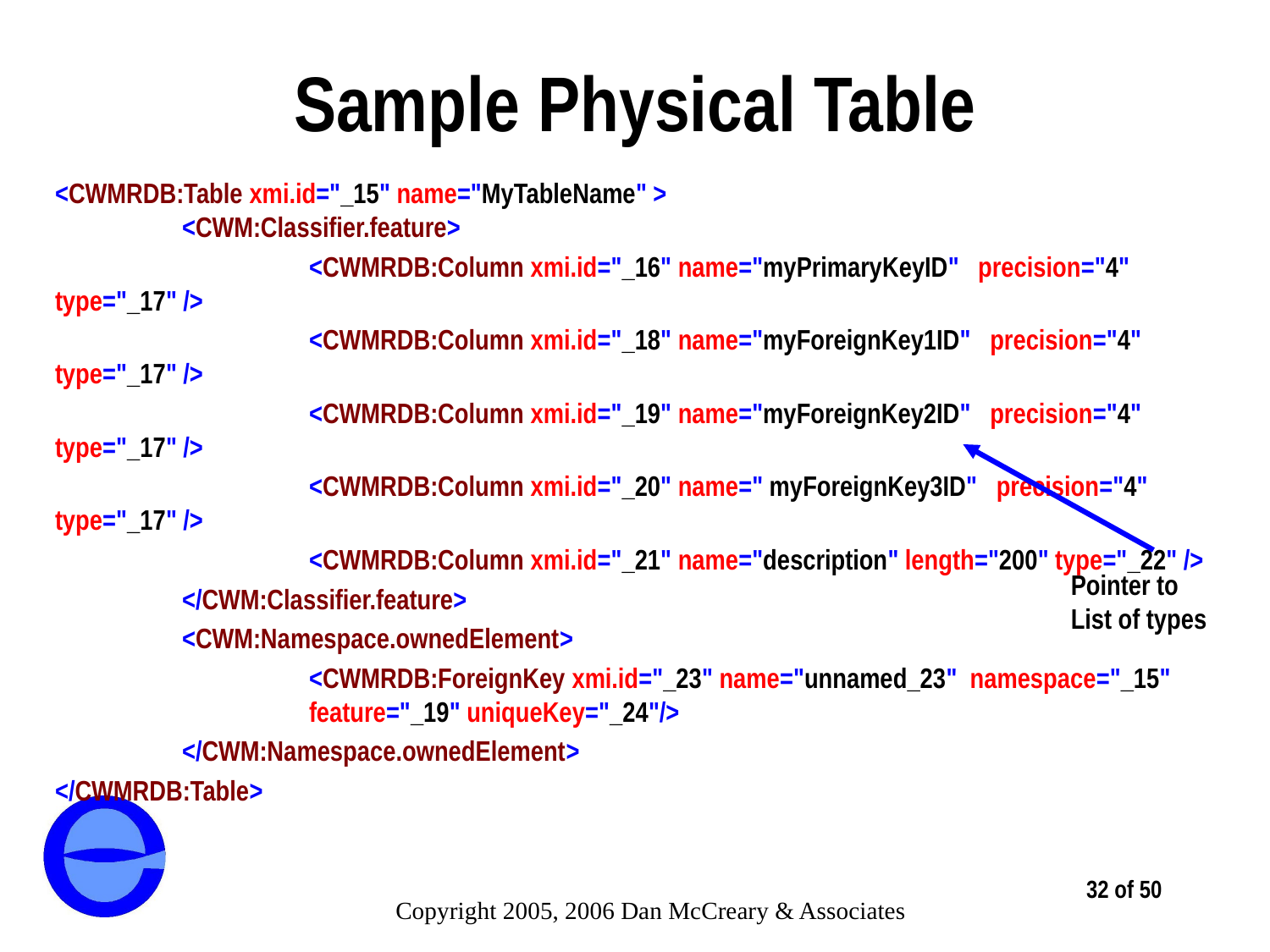

# Sample Physical Table
<CWMRDB:Table xmi.id="_15" name="MyTableName" >
	<CWM:Classifier.feature>
		<CWMRDB:Column xmi.id="_16" name="myPrimaryKeyID"   precision="4" type="_17" />
		<CWMRDB:Column xmi.id="_18" name="myForeignKey1ID"   precision="4" type="_17" />
		<CWMRDB:Column xmi.id="_19" name="myForeignKey2ID"   precision="4" type="_17" />
		<CWMRDB:Column xmi.id="_20" name=" myForeignKey3ID"   precision="4" type="_17" />
		<CWMRDB:Column xmi.id="_21" name="description" length="200" type="_22" />
	</CWM:Classifier.feature>
	<CWM:Namespace.ownedElement>
		<CWMRDB:ForeignKey xmi.id="_23" name="unnamed_23"  namespace="_15"
		feature="_19" uniqueKey="_24"/>
	</CWM:Namespace.ownedElement>
</CWMRDB:Table>

Pointer to
List of types

32 of 50
Copyright 2005, 2006 Dan McCreary & Associates